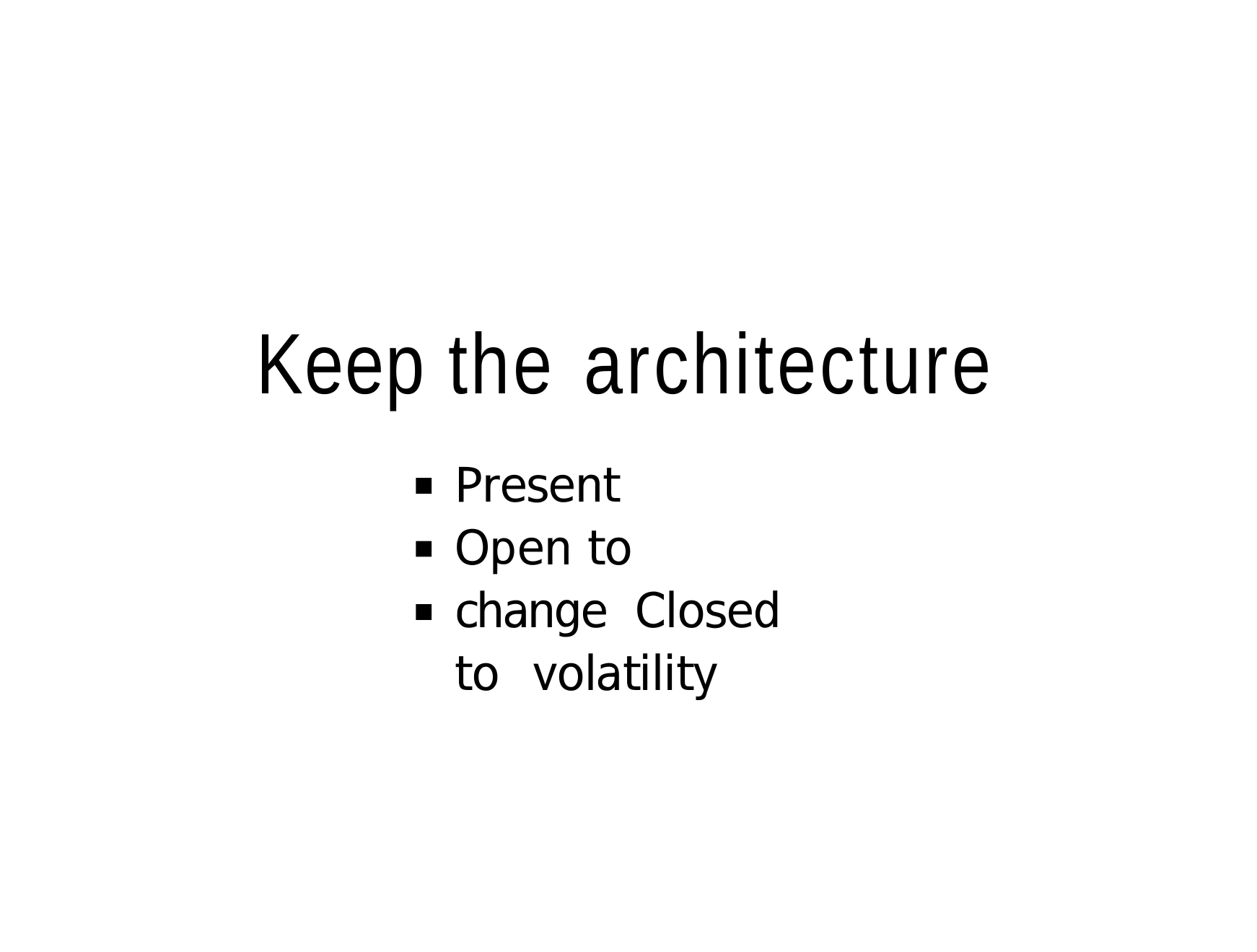

6/2/2018	ArchUnit

http://localhost:8080/?print-pdf#/	20/33
# Keep the architecture
Present
Open to change  Closed to  volatility